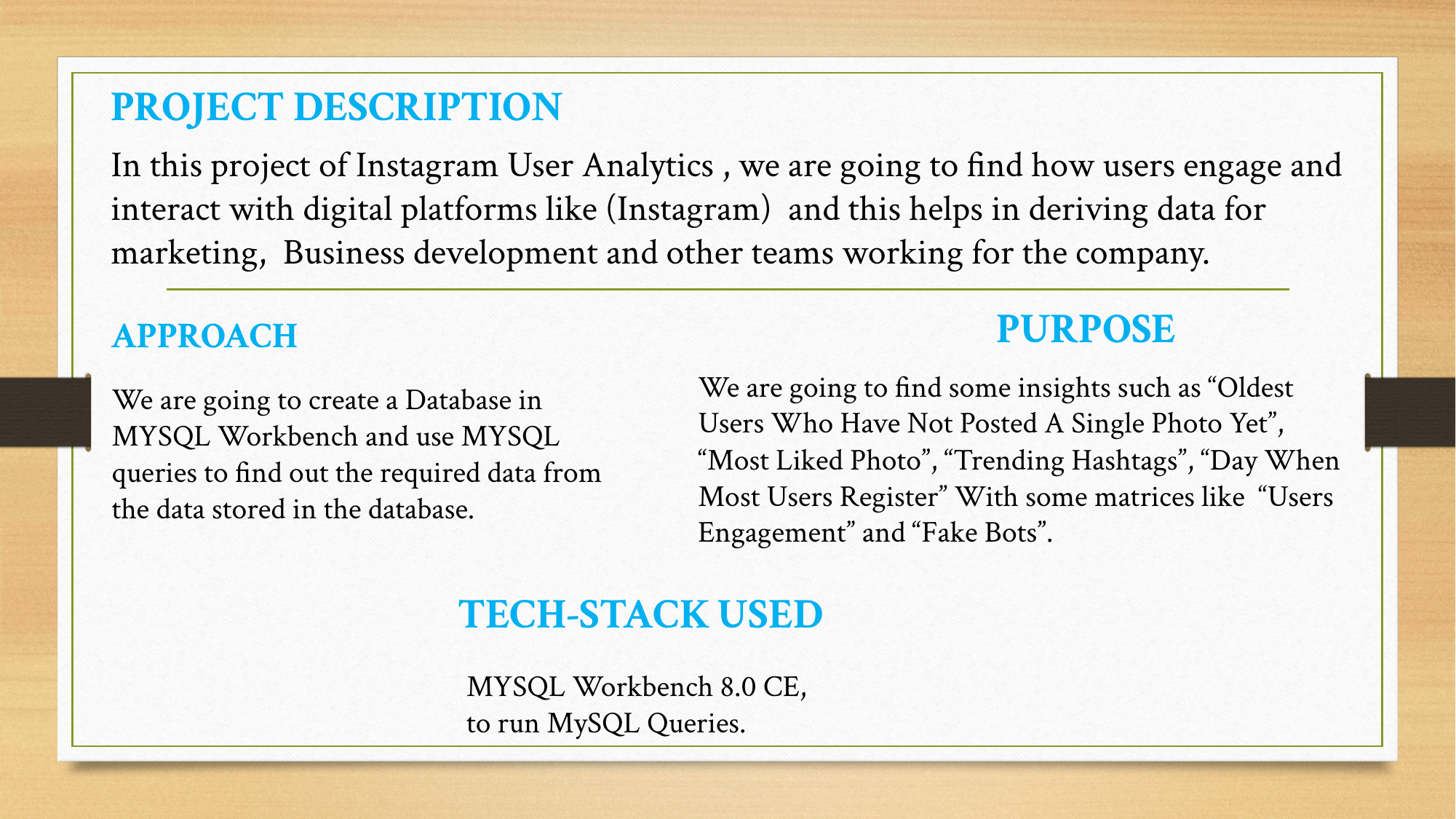

PROJECT DESCRIPTION
In this project of Instagram User Analytics , we are going to find how users engage and interact with digital platforms like (Instagram)  and this helps in deriving data for marketing,  Business development and other teams working for the company.
PURPOSE

APPROACH
We are going to find some insights such as “Oldest Users Who Have Not Posted A Single Photo Yet”, “Most Liked Photo”, “Trending Hashtags”, “Day When Most Users Register” With some matrices like  “Users Engagement” and “Fake Bots”.
We are going to create a Database in MYSQL Workbench and use MYSQL queries to find out the required data from the data stored in the database.
TECH-STACK USED
MYSQL Workbench 8.0 CE,
to run MySQL Queries.